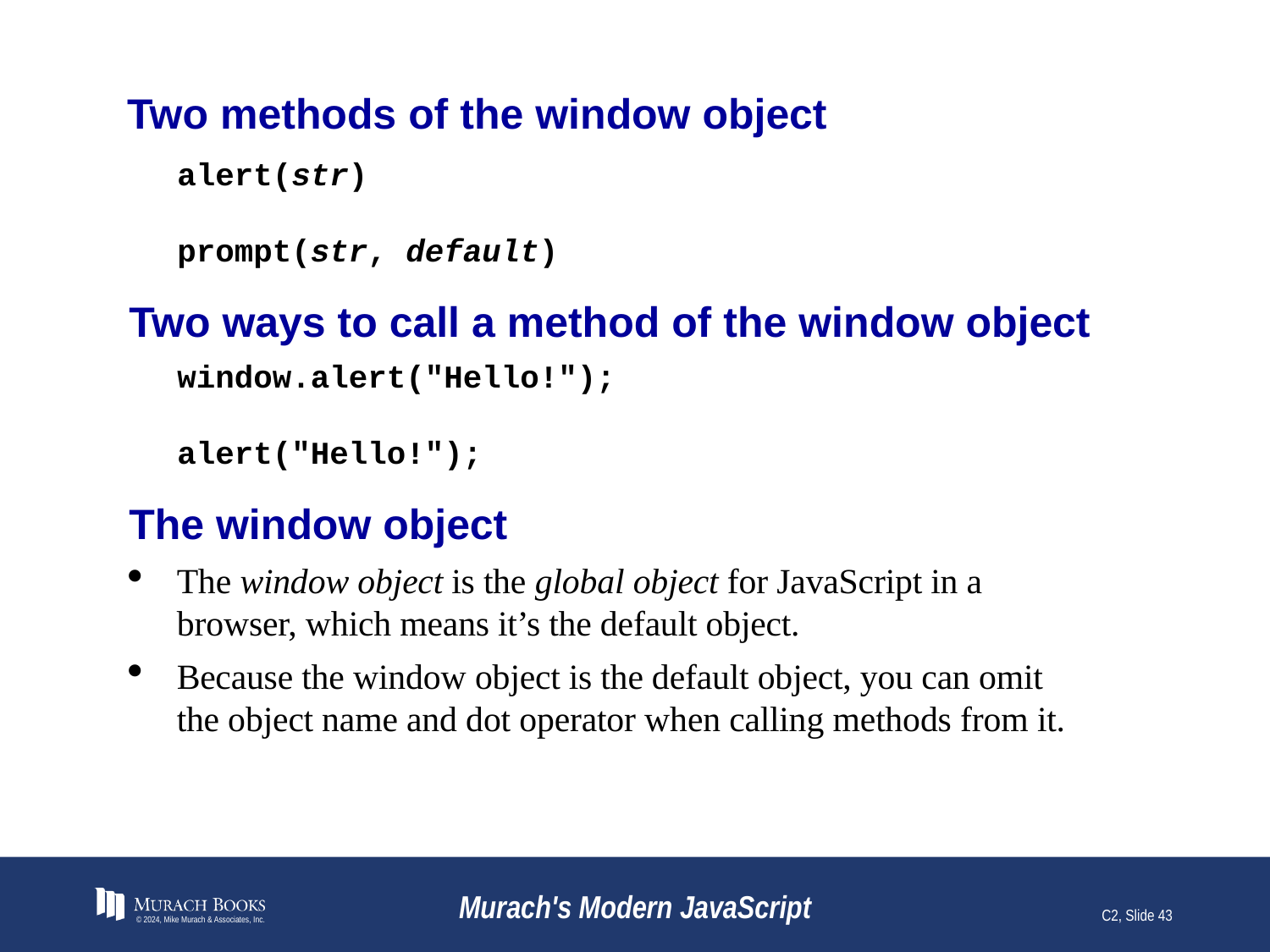

# Two methods of the window object
alert(str)

prompt(str, default)
Two ways to call a method of the window object
window.alert("Hello!");

alert("Hello!");
The window object
The window object is the global object for JavaScript in a browser, which means it’s the default object.
Because the window object is the default object, you can omit the object name and dot operator when calling methods from it.

© 2024, Mike Murach & Associates, Inc.
Murach's Modern JavaScript

C2, Slide 43